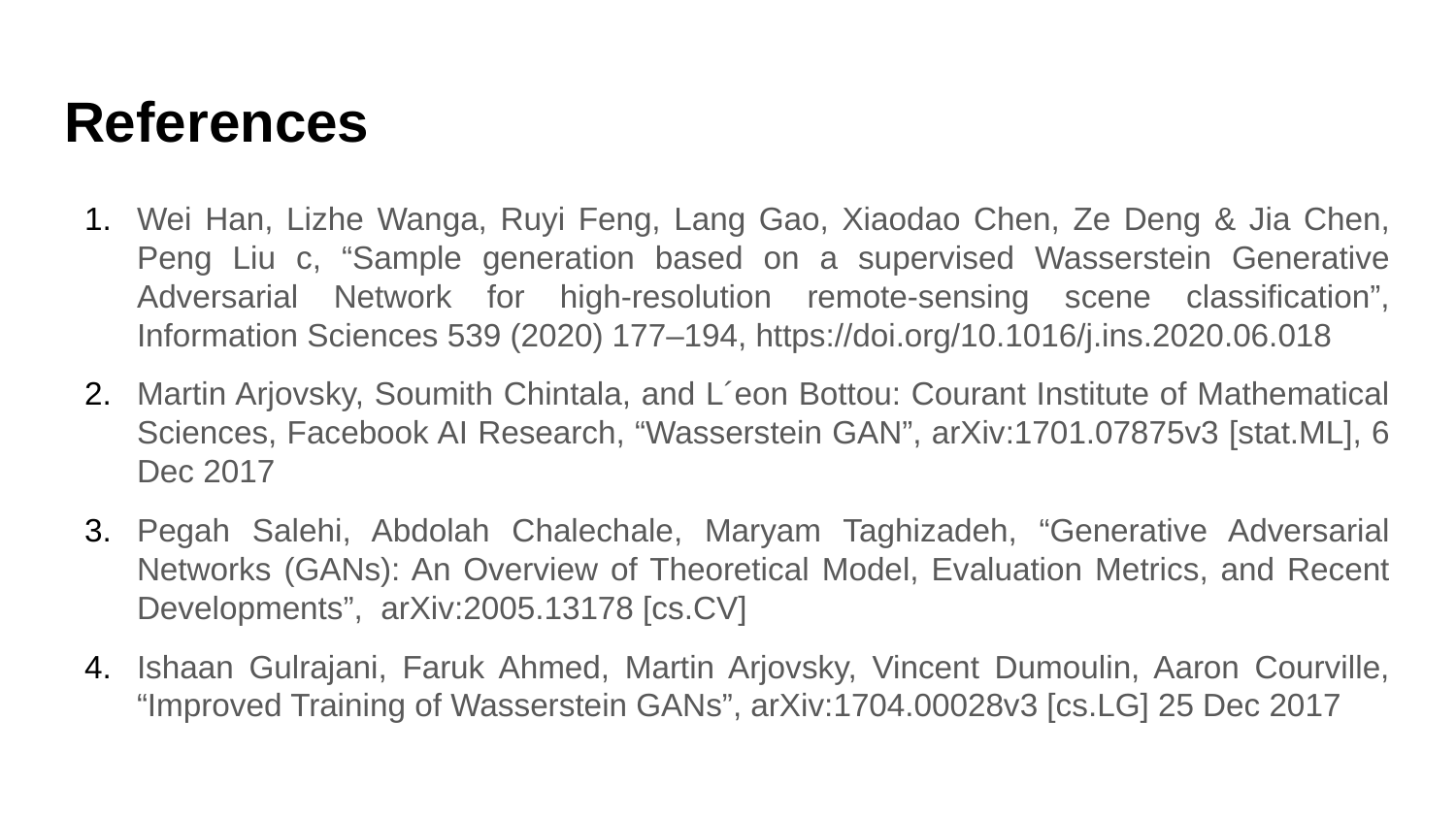

# References
Wei Han, Lizhe Wanga, Ruyi Feng, Lang Gao, Xiaodao Chen, Ze Deng & Jia Chen, Peng Liu c, “Sample generation based on a supervised Wasserstein Generative Adversarial Network for high-resolution remote-sensing scene classification”, Information Sciences 539 (2020) 177–194, https://doi.org/10.1016/j.ins.2020.06.018
Martin Arjovsky, Soumith Chintala, and L´eon Bottou: Courant Institute of Mathematical Sciences, Facebook AI Research, “Wasserstein GAN”, arXiv:1701.07875v3 [stat.ML], 6 Dec 2017
Pegah Salehi, Abdolah Chalechale, Maryam Taghizadeh, “Generative Adversarial Networks (GANs): An Overview of Theoretical Model, Evaluation Metrics, and Recent Developments”,  arXiv:2005.13178 [cs.CV]
Ishaan Gulrajani, Faruk Ahmed, Martin Arjovsky, Vincent Dumoulin, Aaron Courville, “Improved Training of Wasserstein GANs”, arXiv:1704.00028v3 [cs.LG] 25 Dec 2017